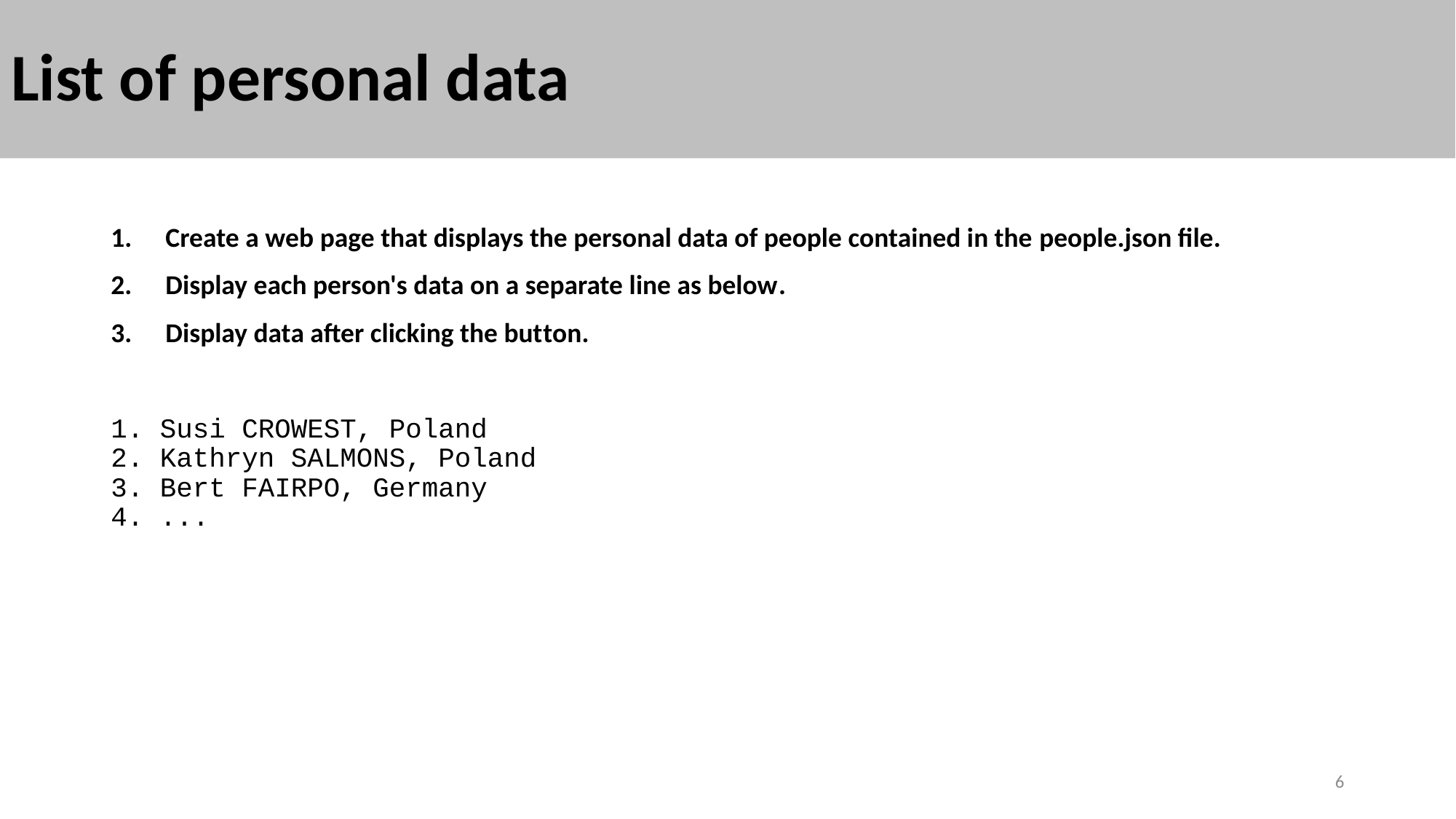

# List of personal data
Create a web page that displays the personal data of people contained in the people.json file.
Display each person's data on a separate line as below.
Display data after clicking the button.

1. Susi CROWEST, Poland
2. Kathryn SALMONS, Poland
3. Bert FAIRPO, Germany
4. ...
6